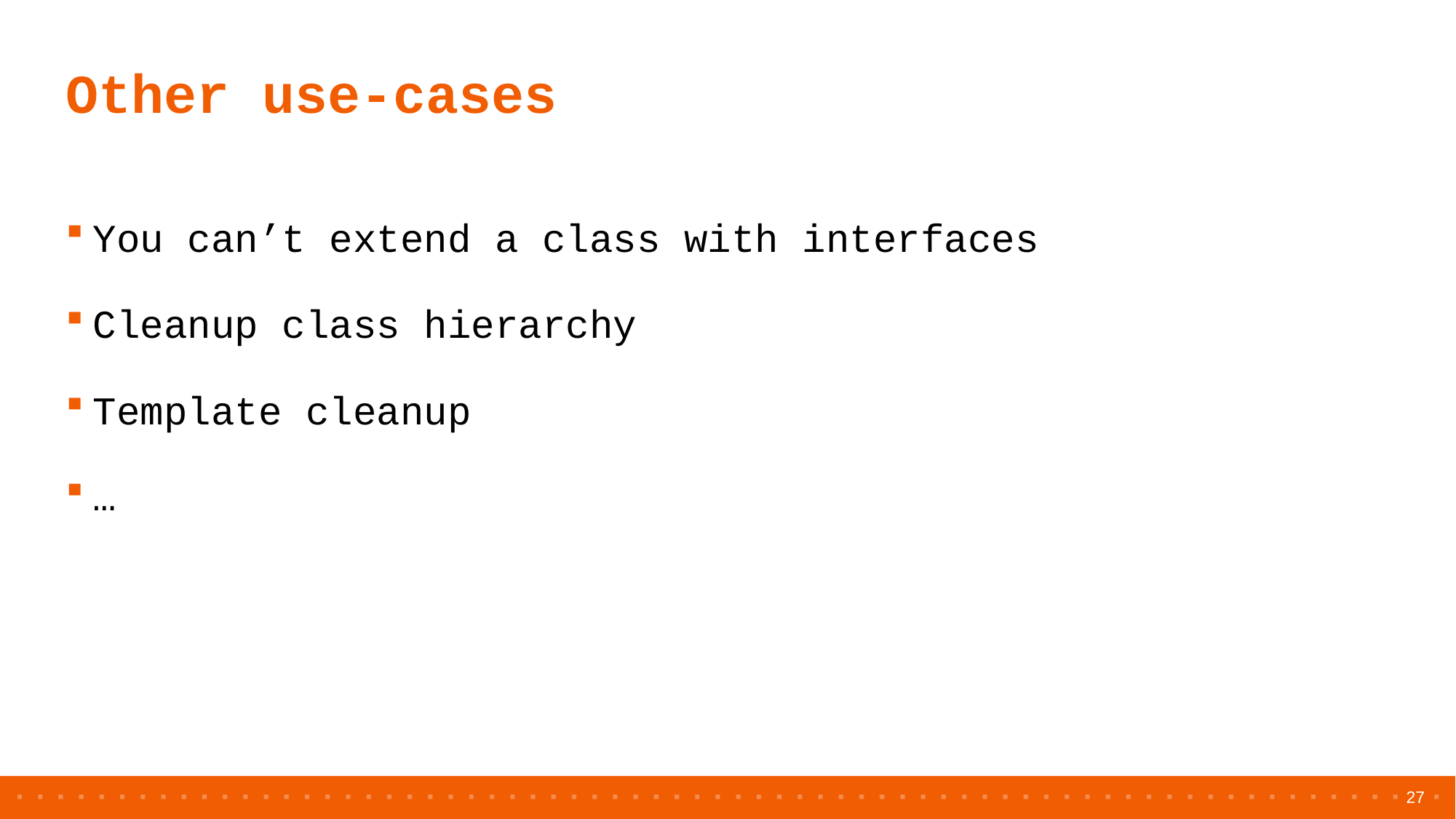

# Other use-cases
You can’t extend a class with interfaces
Cleanup class hierarchy
Template cleanup
…
27